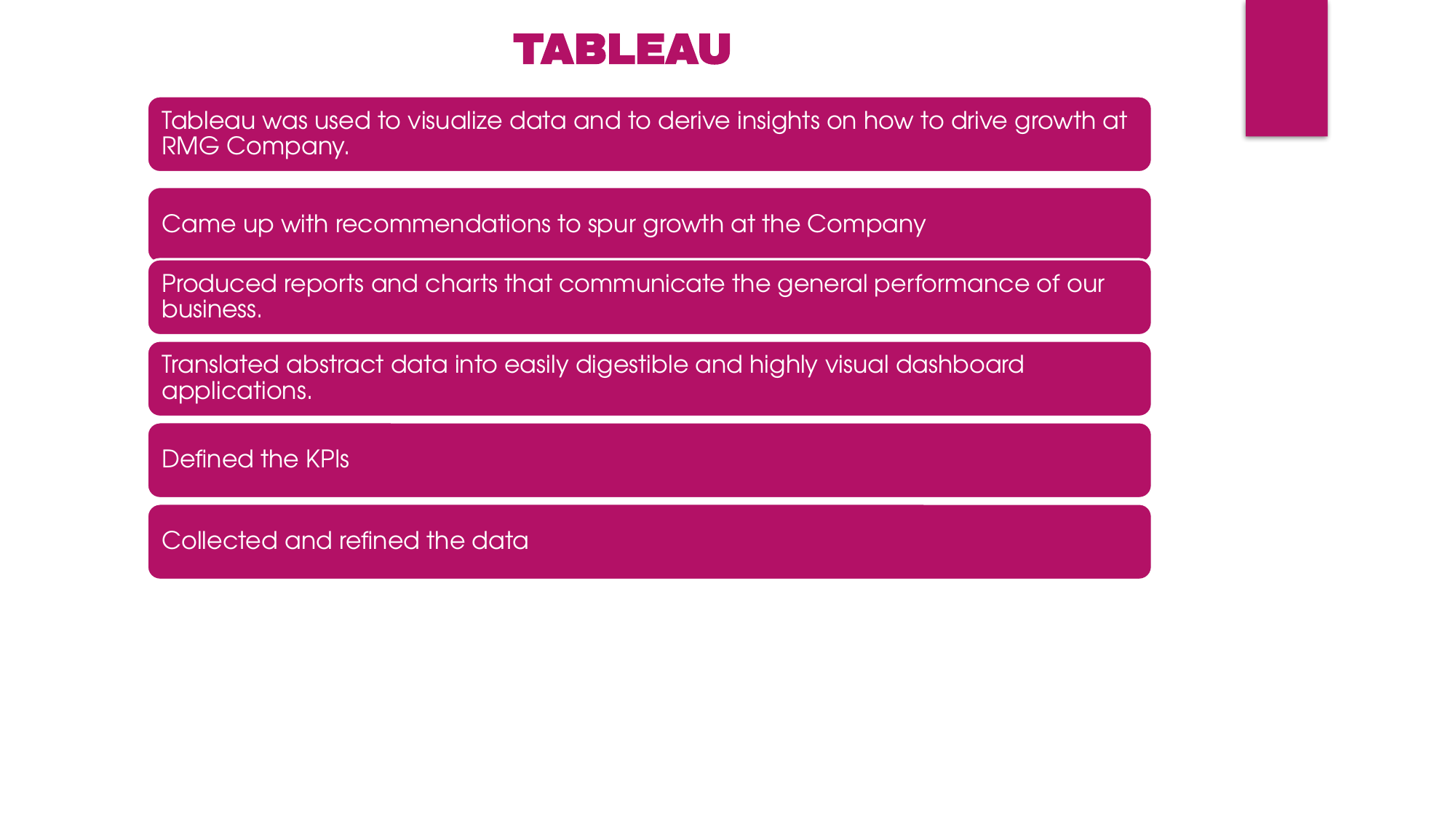

TABLEAU
Tableau was used to visualize data and to derive insights on how to drive growth at RMG Company.
Came up with recommendations to spur growth at the Company
Produced reports and charts that communicate the general performance of our business.
Translated abstract data into easily digestible and highly visual dashboard applications.
Defined the KPIs
Collected and refined the data